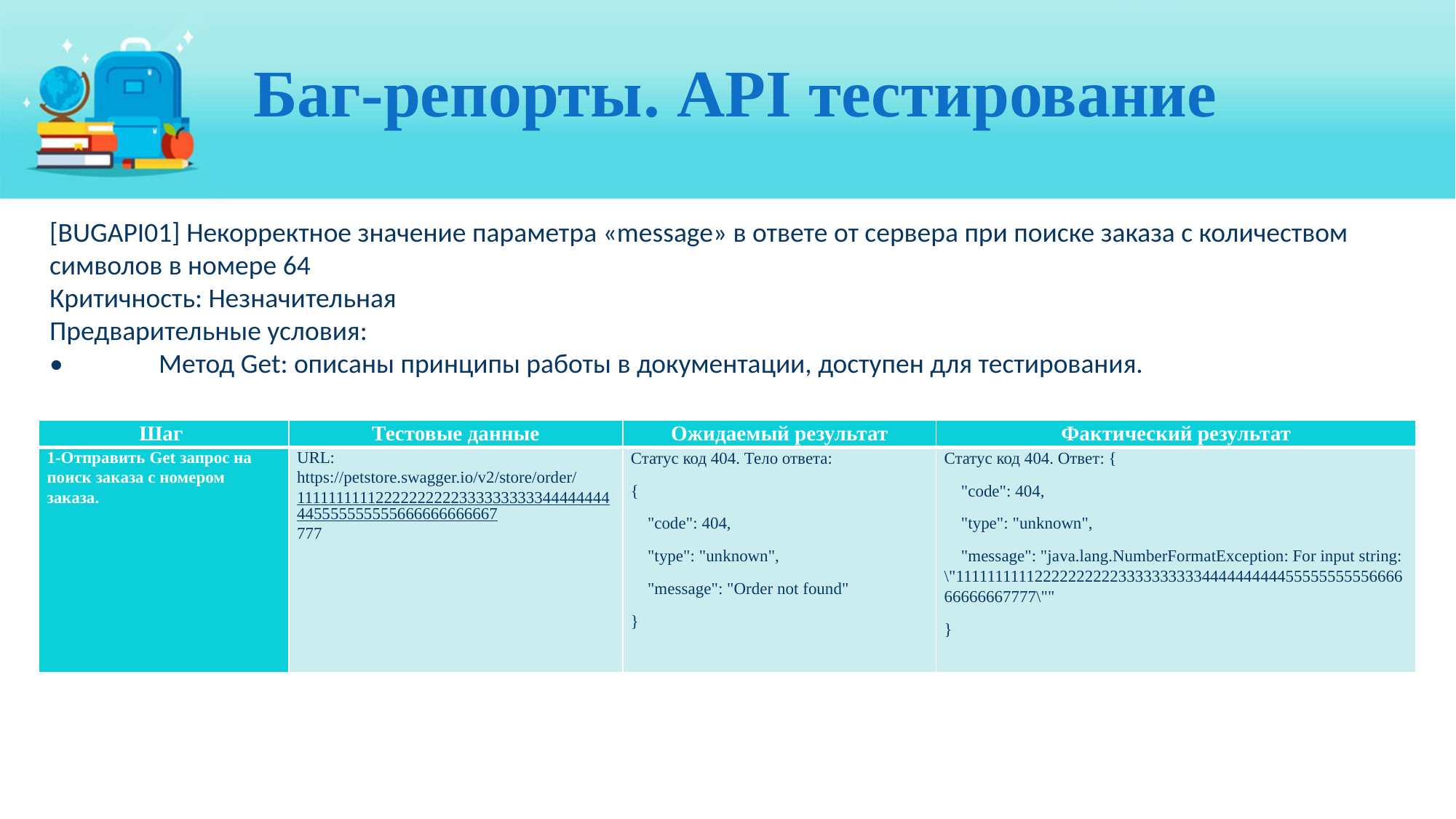

# Баг-репорты. API тестирование
[BUGAPI01] Некорректное значение параметра «message» в ответе от сервера при поиске заказа с количеством символов в номере 64
Критичность: Незначительная
Предварительные условия:
•	Метод Get: описаны принципы работы в документации, доступен для тестирования.
| Шаг | Тестовые данные | Ожидаемый результат | Фактический результат |
| --- | --- | --- | --- |
| 1-Отправить Get запрос на поиск заказа с номером заказа. | URL: https://petstore.swagger.io/v2/store/order/11111111112222222222333333333344444444445555555555666666666667777 | Статус код 404. Тело ответа: {     "code": 404,     "type": "unknown",     "message": "Order not found" } | Статус код 404. Ответ: {     "code": 404,     "type": "unknown",     "message": "java.lang.NumberFormatException: For input string: \"11111111112222222222333333333344444444445555555555666666666667777\"" } |